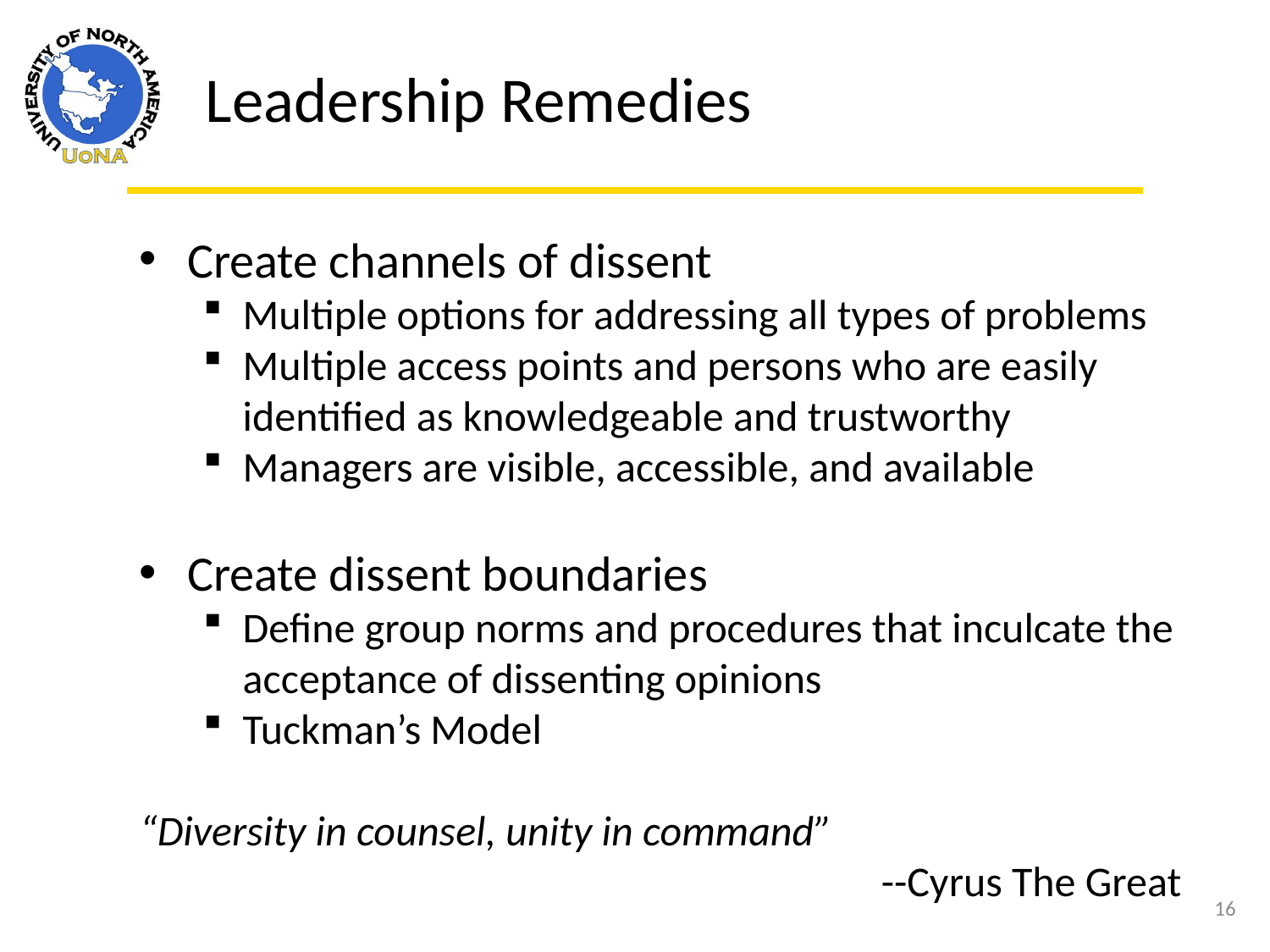

Leadership Remedies
Create channels of dissent
Multiple options for addressing all types of problems
Multiple access points and persons who are easily identified as knowledgeable and trustworthy
Managers are visible, accessible, and available
Create dissent boundaries
Define group norms and procedures that inculcate the acceptance of dissenting opinions
Tuckman’s Model
“Diversity in counsel, unity in command”
--Cyrus The Great

16